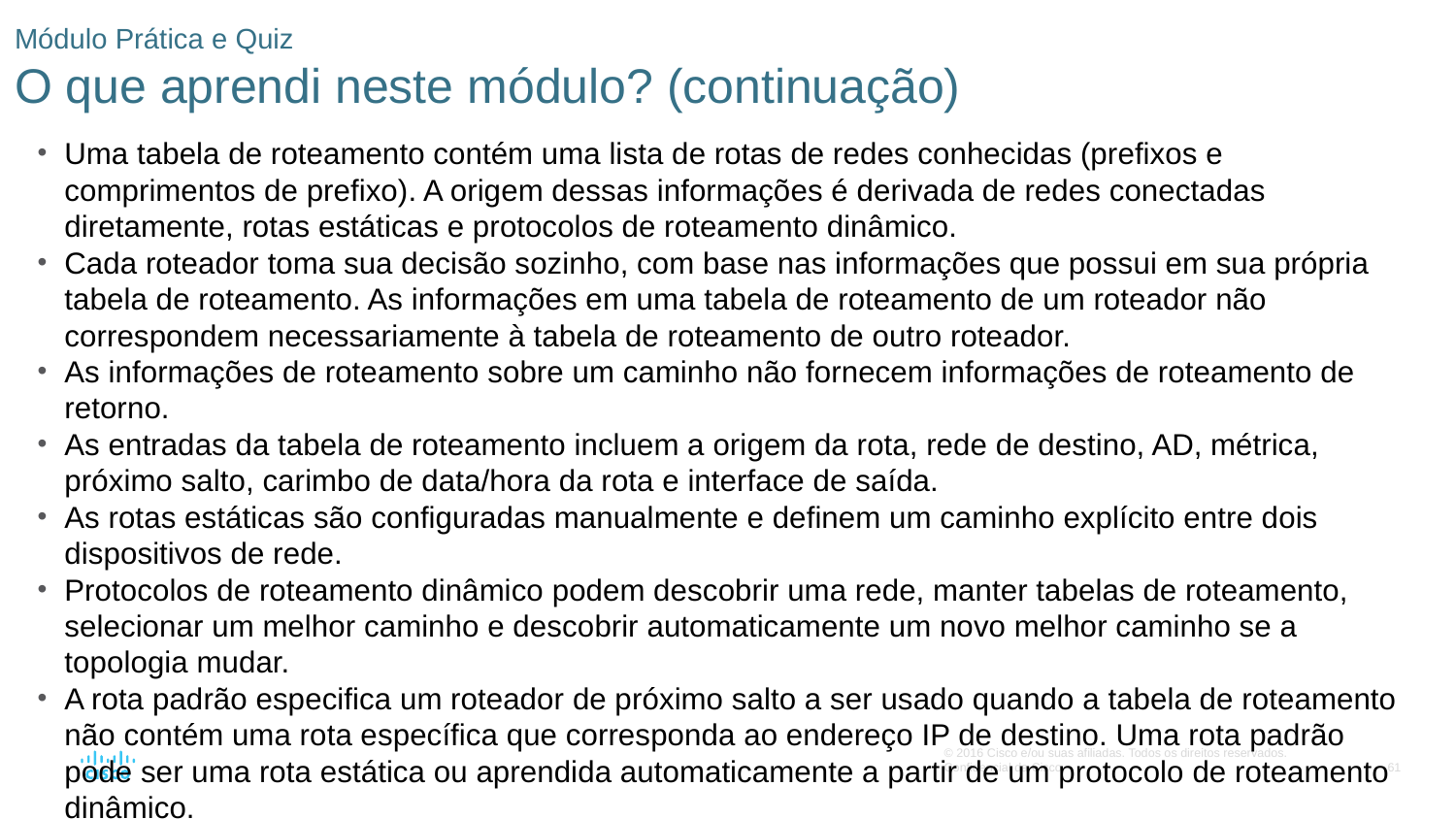

# Módulo Prática e Quiz O que aprendi neste módulo? (continuação)
Uma tabela de roteamento contém uma lista de rotas de redes conhecidas (prefixos e comprimentos de prefixo). A origem dessas informações é derivada de redes conectadas diretamente, rotas estáticas e protocolos de roteamento dinâmico.
Cada roteador toma sua decisão sozinho, com base nas informações que possui em sua própria tabela de roteamento. As informações em uma tabela de roteamento de um roteador não correspondem necessariamente à tabela de roteamento de outro roteador.
As informações de roteamento sobre um caminho não fornecem informações de roteamento de retorno.
As entradas da tabela de roteamento incluem a origem da rota, rede de destino, AD, métrica, próximo salto, carimbo de data/hora da rota e interface de saída.
As rotas estáticas são configuradas manualmente e definem um caminho explícito entre dois dispositivos de rede.
Protocolos de roteamento dinâmico podem descobrir uma rede, manter tabelas de roteamento, selecionar um melhor caminho e descobrir automaticamente um novo melhor caminho se a topologia mudar.
A rota padrão especifica um roteador de próximo salto a ser usado quando a tabela de roteamento não contém uma rota específica que corresponda ao endereço IP de destino. Uma rota padrão pode ser uma rota estática ou aprendida automaticamente a partir de um protocolo de roteamento dinâmico.